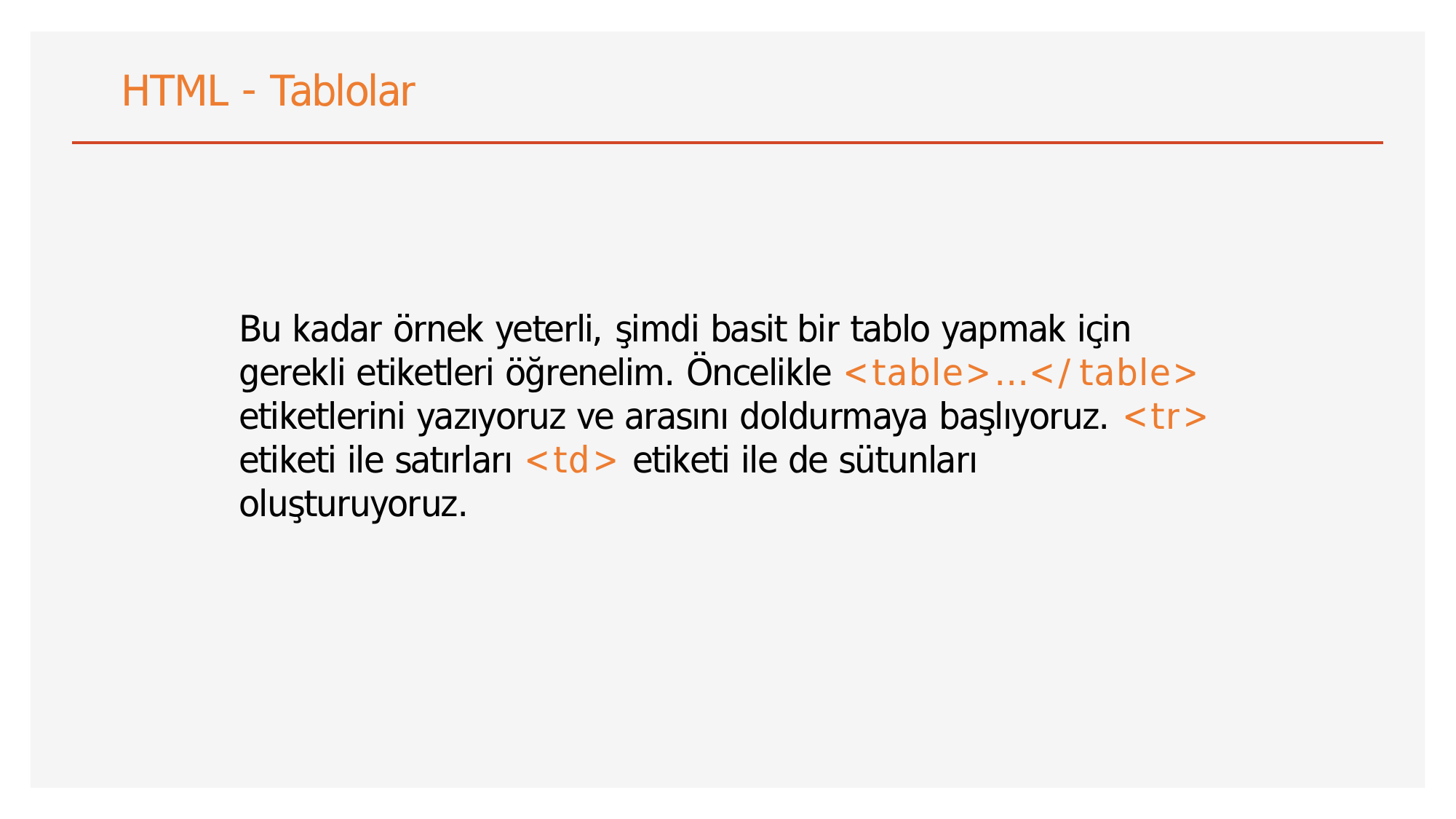

HTML - Tablolar
Bu kadar örnek yeterli, şimdi basit bir tablo yapmak için gerekli etiketleri öğrenelim. Öncelikle <table>...</table> etiketlerini yazıyoruz ve arasını doldurmaya başlıyoruz. <tr> etiketi ile satırları <td> etiketi ile de sütunları oluşturuyoruz.